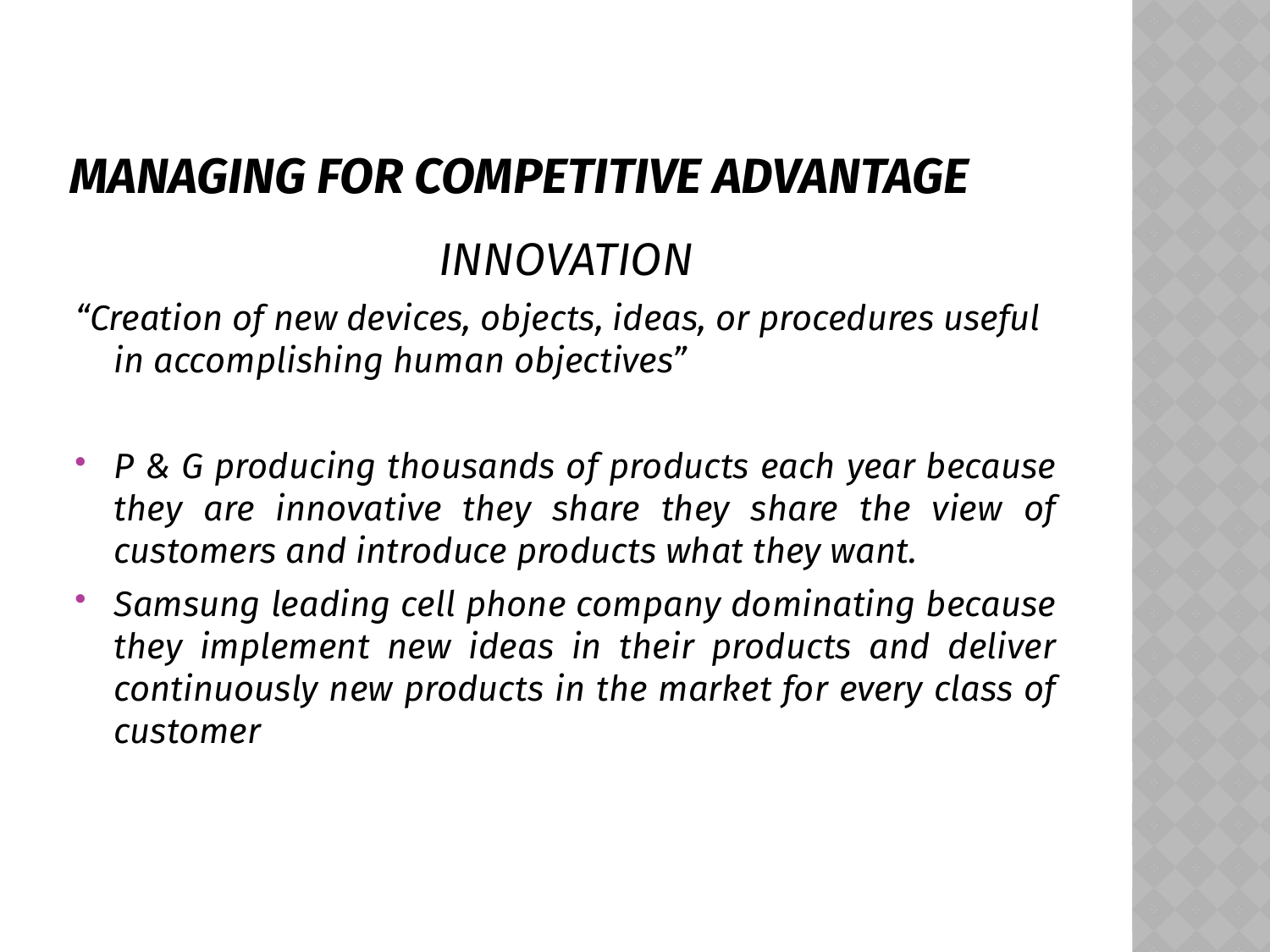

# MANAGING FOR COMPETITIVE ADVANTAGE
INNOVATION
“Creation of new devices, objects, ideas, or procedures useful in accomplishing human objectives”

P & G producing thousands of products each year because they are innovative they share they share the view of customers and introduce products what they want.
Samsung leading cell phone company dominating because they implement new ideas in their products and deliver continuously new products in the market for every class of customer